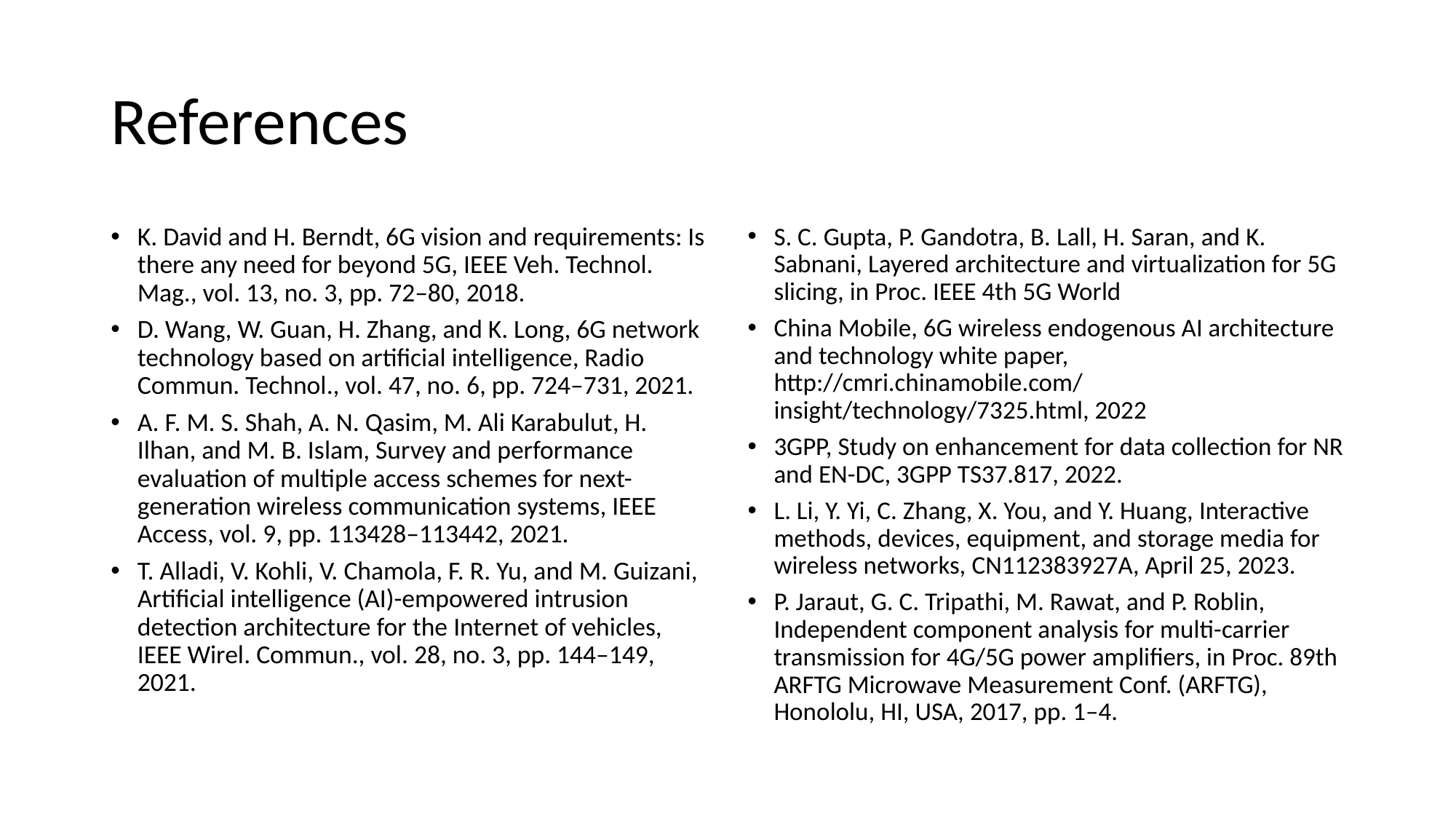

# References
K. David and H. Berndt, 6G vision and requirements: Is there any need for beyond 5G, IEEE Veh. Technol. Mag., vol. 13, no. 3, pp. 72–80, 2018.
D. Wang, W. Guan, H. Zhang, and K. Long, 6G network technology based on artificial intelligence, Radio Commun. Technol., vol. 47, no. 6, pp. 724–731, 2021.
A. F. M. S. Shah, A. N. Qasim, M. Ali Karabulut, H. Ilhan, and M. B. Islam, Survey and performance evaluation of multiple access schemes for next-generation wireless communication systems, IEEE Access, vol. 9, pp. 113428–113442, 2021.
T. Alladi, V. Kohli, V. Chamola, F. R. Yu, and M. Guizani, Artificial intelligence (AI)-empowered intrusion detection architecture for the Internet of vehicles, IEEE Wirel. Commun., vol. 28, no. 3, pp. 144–149, 2021.

S. C. Gupta, P. Gandotra, B. Lall, H. Saran, and K. Sabnani, Layered architecture and virtualization for 5G slicing, in Proc. IEEE 4th 5G World
China Mobile, 6G wireless endogenous AI architecture and technology white paper, http://cmri.chinamobile.com/ insight/technology/7325.html, 2022
3GPP, Study on enhancement for data collection for NR and EN-DC, 3GPP TS37.817, 2022.
L. Li, Y. Yi, C. Zhang, X. You, and Y. Huang, Interactive methods, devices, equipment, and storage media for wireless networks, CN112383927A, April 25, 2023.
P. Jaraut, G. C. Tripathi, M. Rawat, and P. Roblin, Independent component analysis for multi-carrier transmission for 4G/5G power amplifiers, in Proc. 89th ARFTG Microwave Measurement Conf. (ARFTG), Honololu, HI, USA, 2017, pp. 1–4.